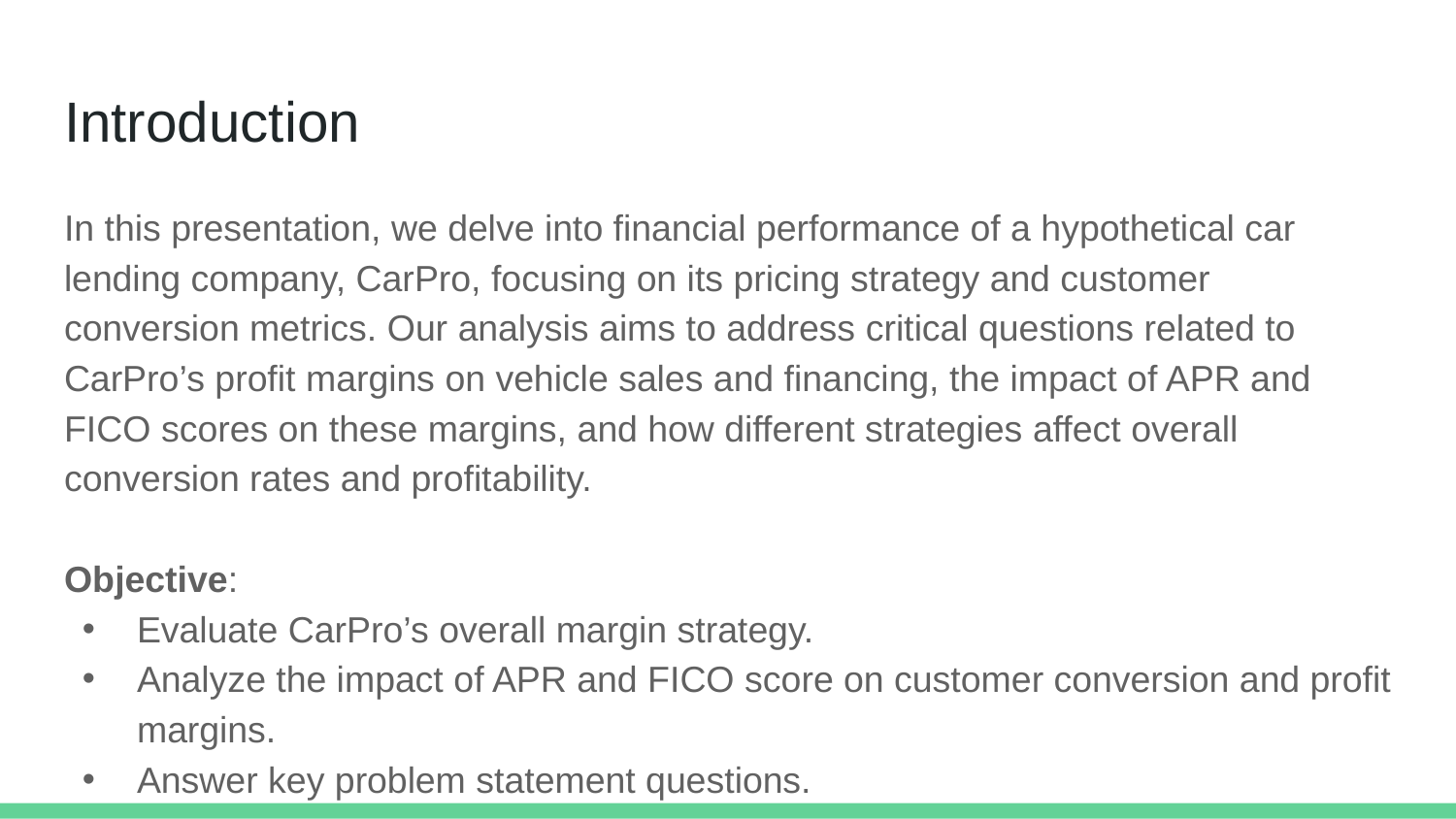

# Introduction
In this presentation, we delve into financial performance of a hypothetical car lending company, CarPro, focusing on its pricing strategy and customer conversion metrics. Our analysis aims to address critical questions related to CarPro’s profit margins on vehicle sales and financing, the impact of APR and FICO scores on these margins, and how different strategies affect overall conversion rates and profitability.

Objective:
Evaluate CarPro’s overall margin strategy.
Analyze the impact of APR and FICO score on customer conversion and profit margins.
Answer key problem statement questions.